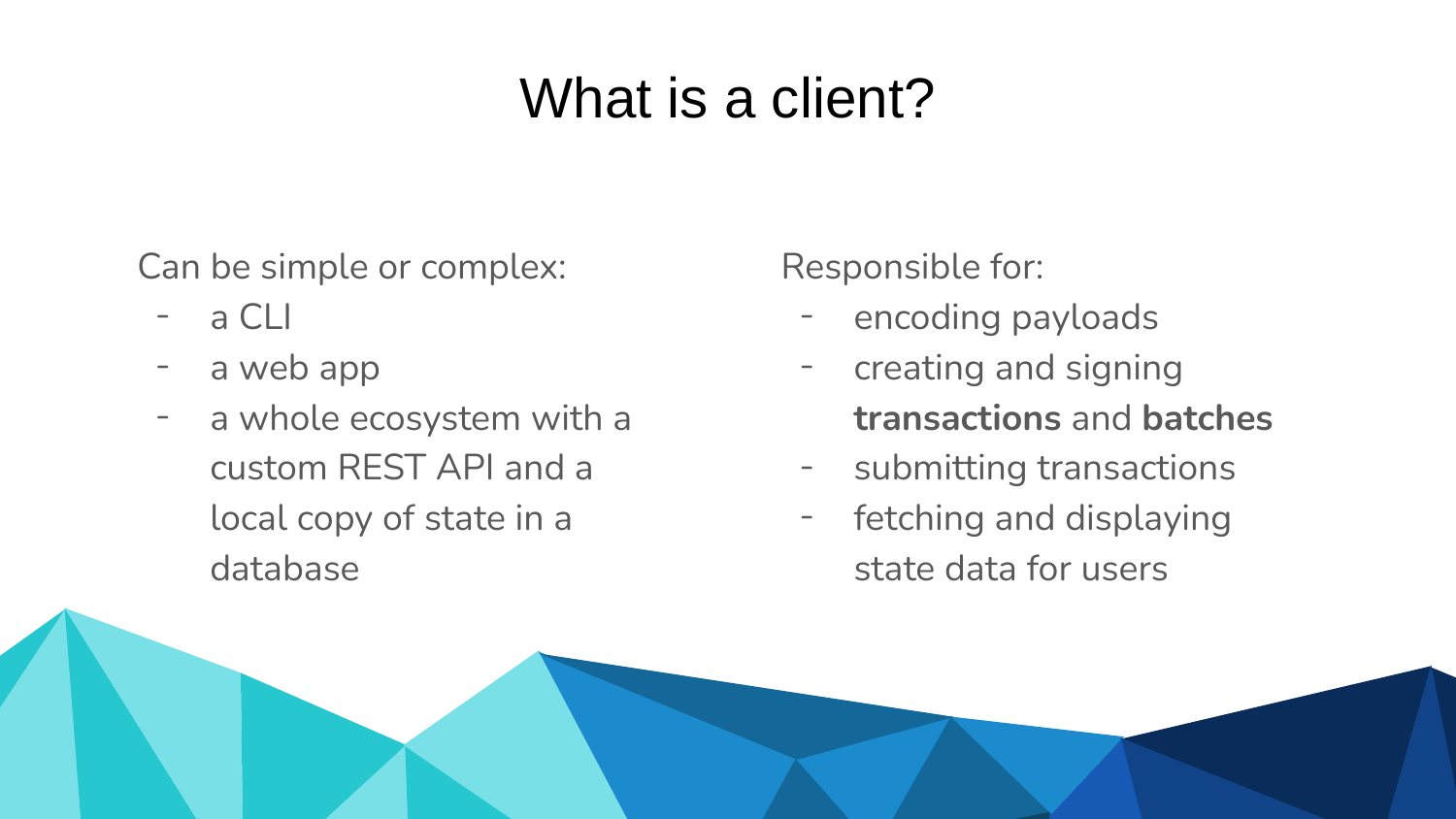

# What is a client?
Can be simple or complex:
a CLI
a web app
a whole ecosystem with a custom REST API and a local copy of state in a database

Responsible for:
encoding payloads
creating and signing transactions and batches
submitting transactions
fetching and displaying state data for users